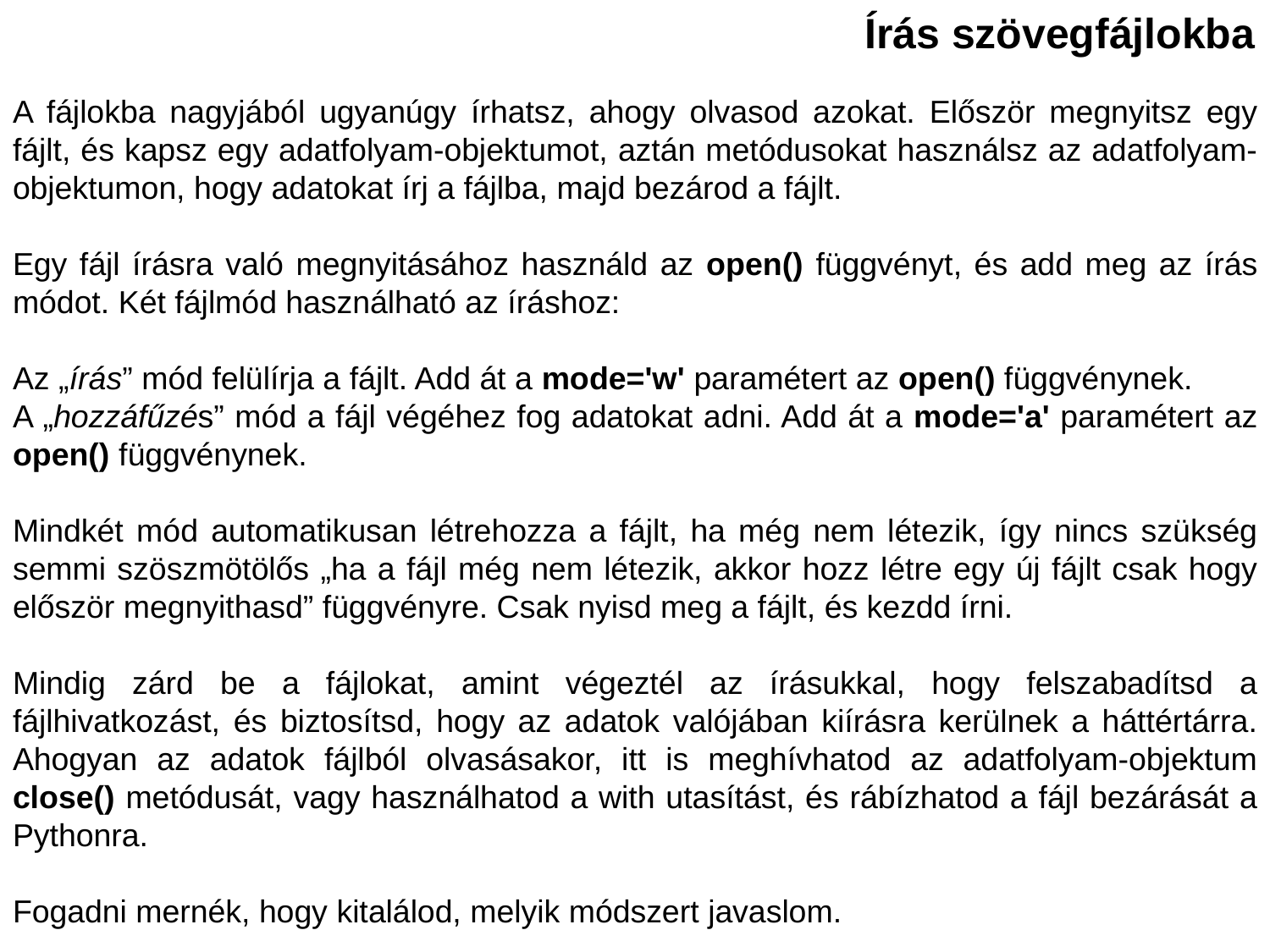

Írás szövegfájlokba
A fájlokba nagyjából ugyanúgy írhatsz, ahogy olvasod azokat. Először megnyitsz egy fájlt, és kapsz egy adatfolyam-objektumot, aztán metódusokat használsz az adatfolyam-objektumon, hogy adatokat írj a fájlba, majd bezárod a fájlt.

Egy fájl írásra való megnyitásához használd az open() függvényt, és add meg az írás módot. Két fájlmód használható az íráshoz:

Az „írás” mód felülírja a fájlt. Add át a mode='w' paramétert az open() függvénynek.
A „hozzáfűzés” mód a fájl végéhez fog adatokat adni. Add át a mode='a' paramétert az open() függvénynek.

Mindkét mód automatikusan létrehozza a fájlt, ha még nem létezik, így nincs szükség semmi szöszmötölős „ha a fájl még nem létezik, akkor hozz létre egy új fájlt csak hogy először megnyithasd” függvényre. Csak nyisd meg a fájlt, és kezdd írni.

Mindig zárd be a fájlokat, amint végeztél az írásukkal, hogy felszabadítsd a fájlhivatkozást, és biztosítsd, hogy az adatok valójában kiírásra kerülnek a háttértárra. Ahogyan az adatok fájlból olvasásakor, itt is meghívhatod az adatfolyam-objektum close() metódusát, vagy használhatod a with utasítást, és rábízhatod a fájl bezárását a Pythonra.

Fogadni mernék, hogy kitalálod, melyik módszert javaslom.